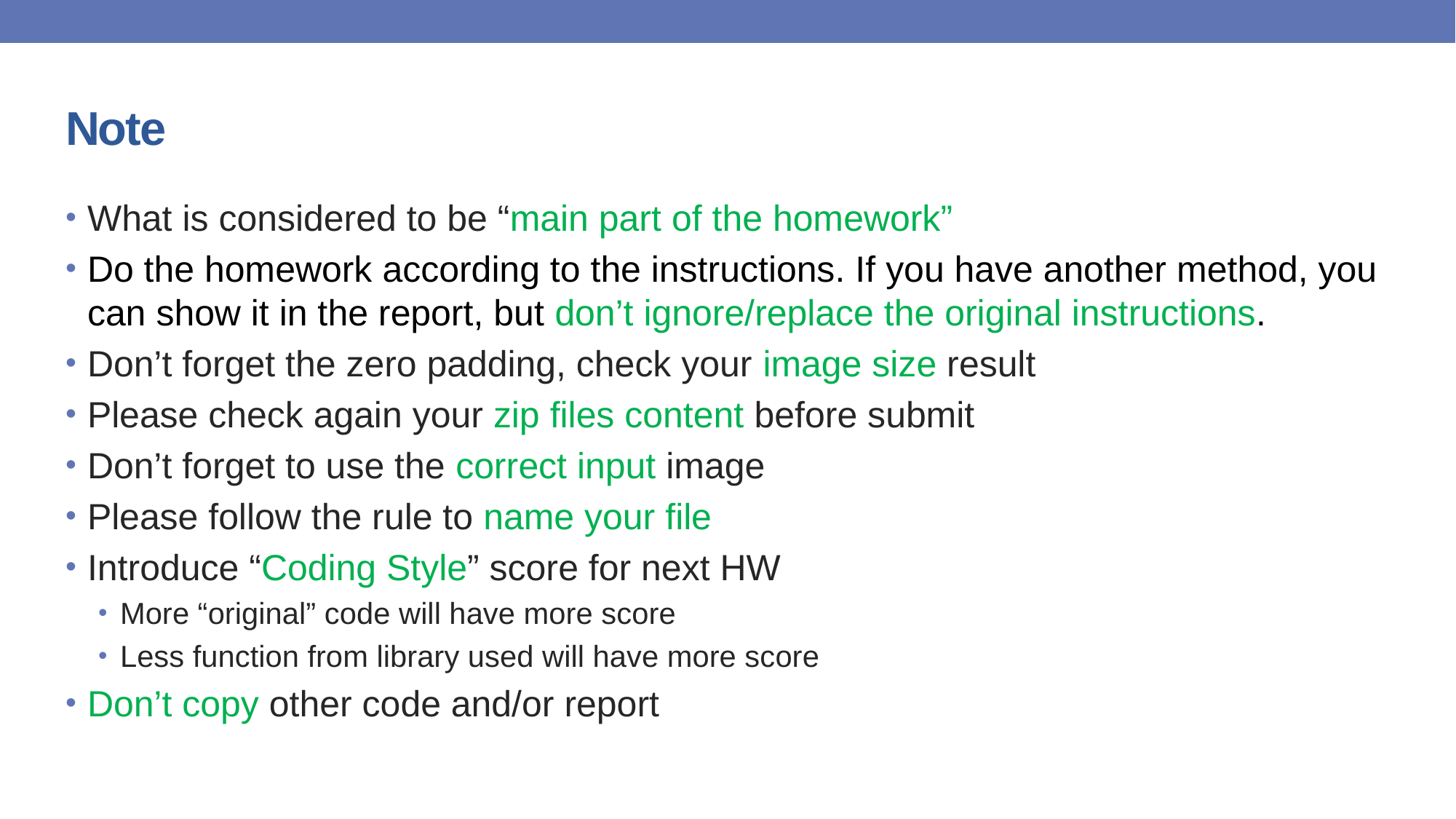

Note
What is considered to be “main part of the homework”
Do the homework according to the instructions. If you have another method, you can show it in the report, but don’t ignore/replace the original instructions.
Don’t forget the zero padding, check your image size result
Please check again your zip files content before submit
Don’t forget to use the correct input image
Please follow the rule to name your file
Introduce “Coding Style” score for next HW
More “original” code will have more score
Less function from library used will have more score
Don’t copy other code and/or report